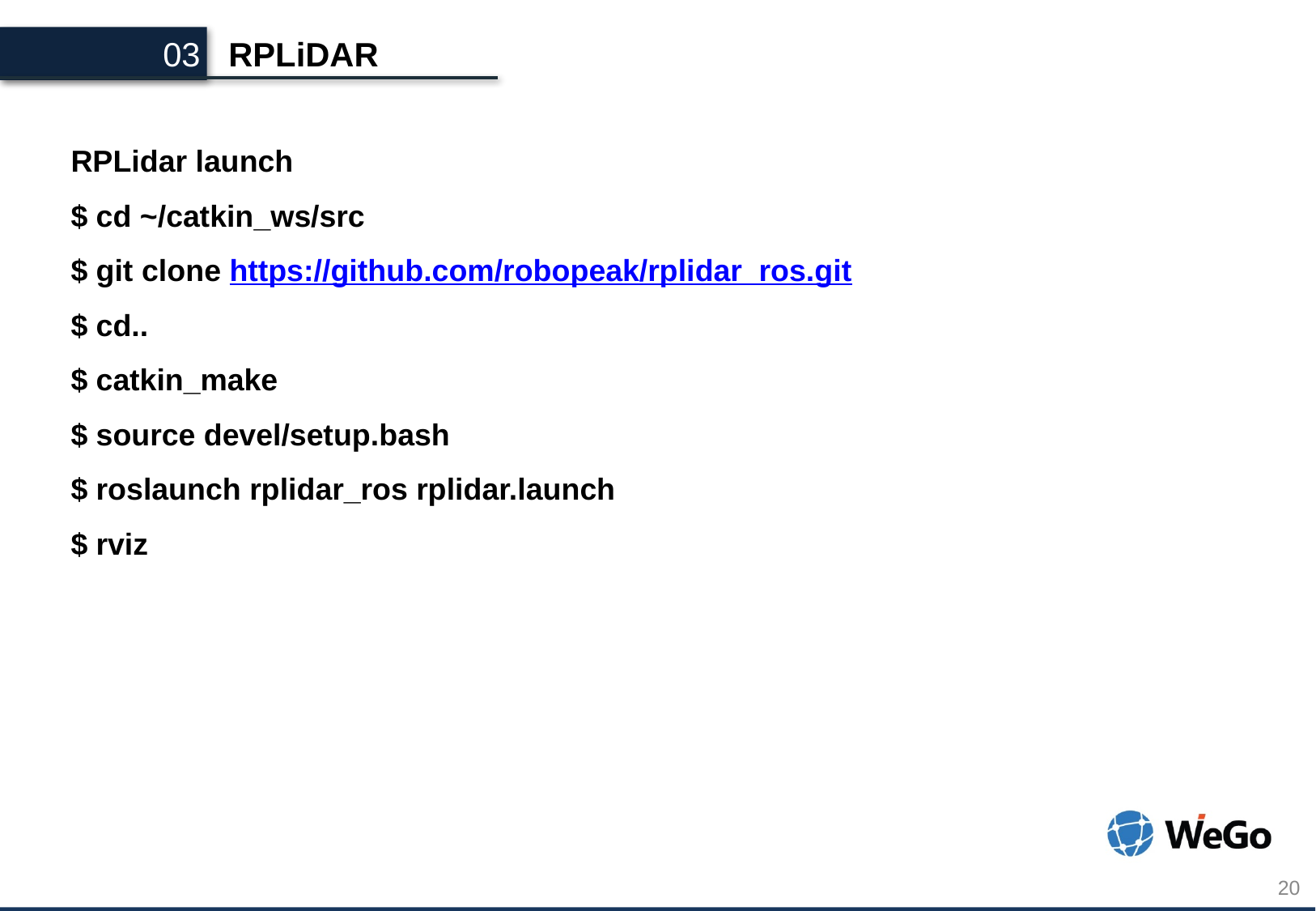

RPLiDAR

03.
RPLidar launch
$ cd ~/catkin_ws/src
$ git clone https://github.com/robopeak/rplidar_ros.git
$ cd..
$ catkin_make
$ source devel/setup.bash
$ roslaunch rplidar_ros rplidar.launch
$ rviz

20